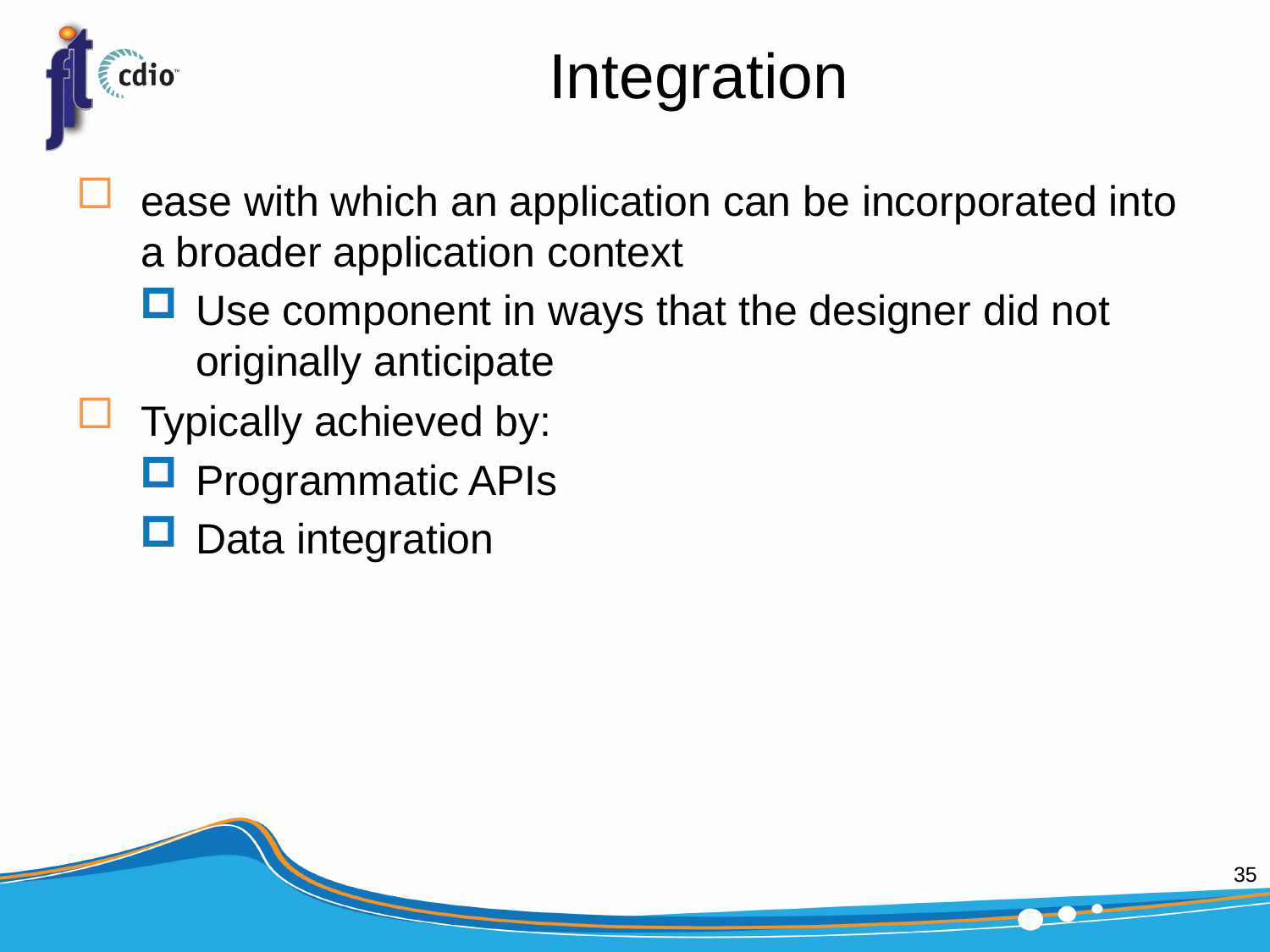

# Integration
ease with which an application can be incorporated into a broader application context
Use component in ways that the designer did not originally anticipate
Typically achieved by:
Programmatic APIs
Data integration

35